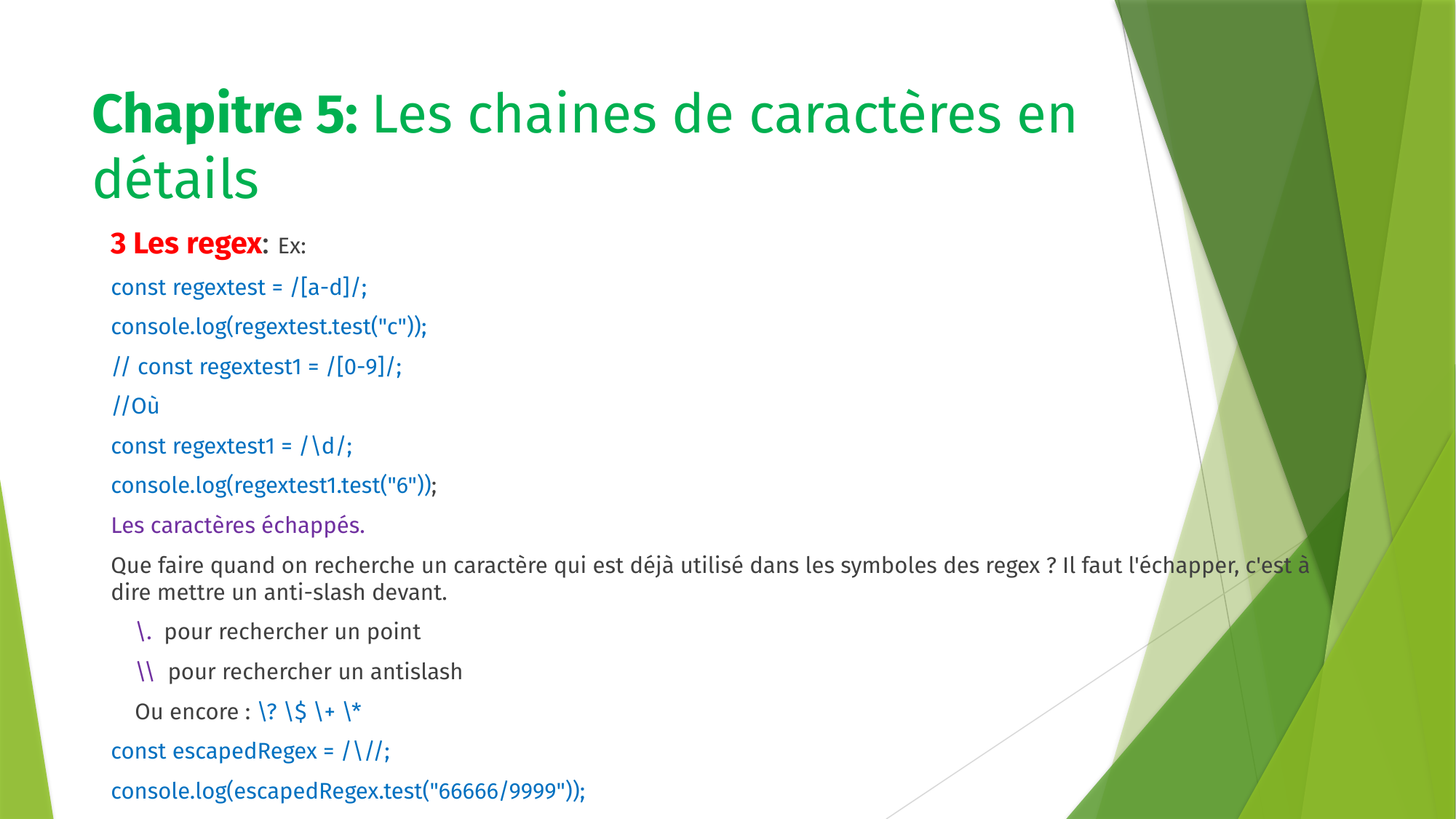

# Chapitre 5: Les chaines de caractères en détails
3 Les regex: Ex:
const regextest = /[a-d]/;
console.log(regextest.test("c"));
// const regextest1 = /[0-9]/;
//Où
const regextest1 = /\d/;
console.log(regextest1.test("6"));
Les caractères échappés.
Que faire quand on recherche un caractère qui est déjà utilisé dans les symboles des regex ? Il faut l'échapper, c'est à dire mettre un anti-slash devant.
    \.  pour rechercher un point
    \\  pour rechercher un antislash
    Ou encore : \? \$ \+ \*
const escapedRegex = /\//;
console.log(escapedRegex.test("66666/9999"));